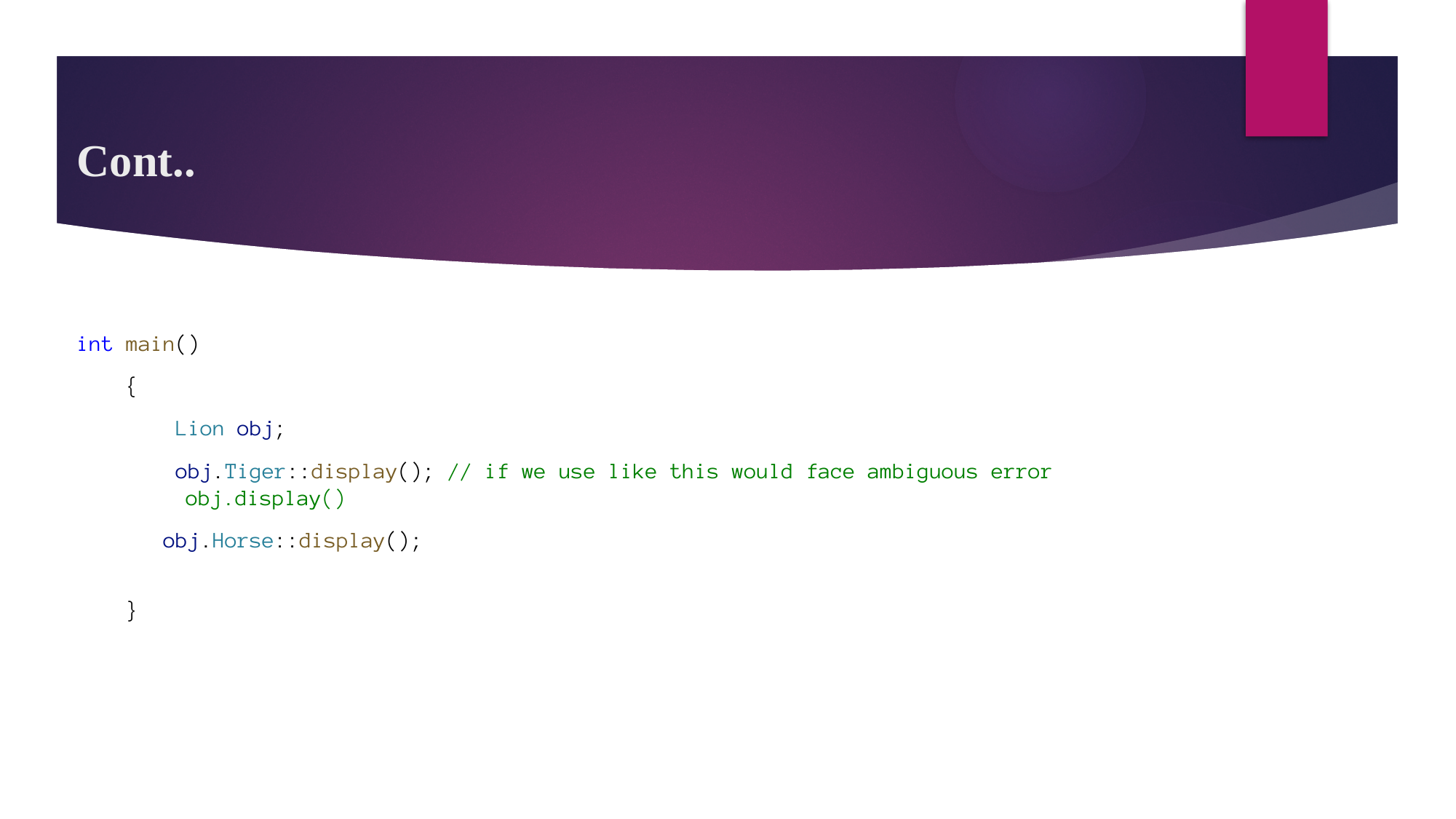

# Cont..

int main()
    {
        Lion obj;
        obj.Tiger::display(); // if we use like this would face ambiguous error 			obj.display()
       obj.Horse::display();
    }